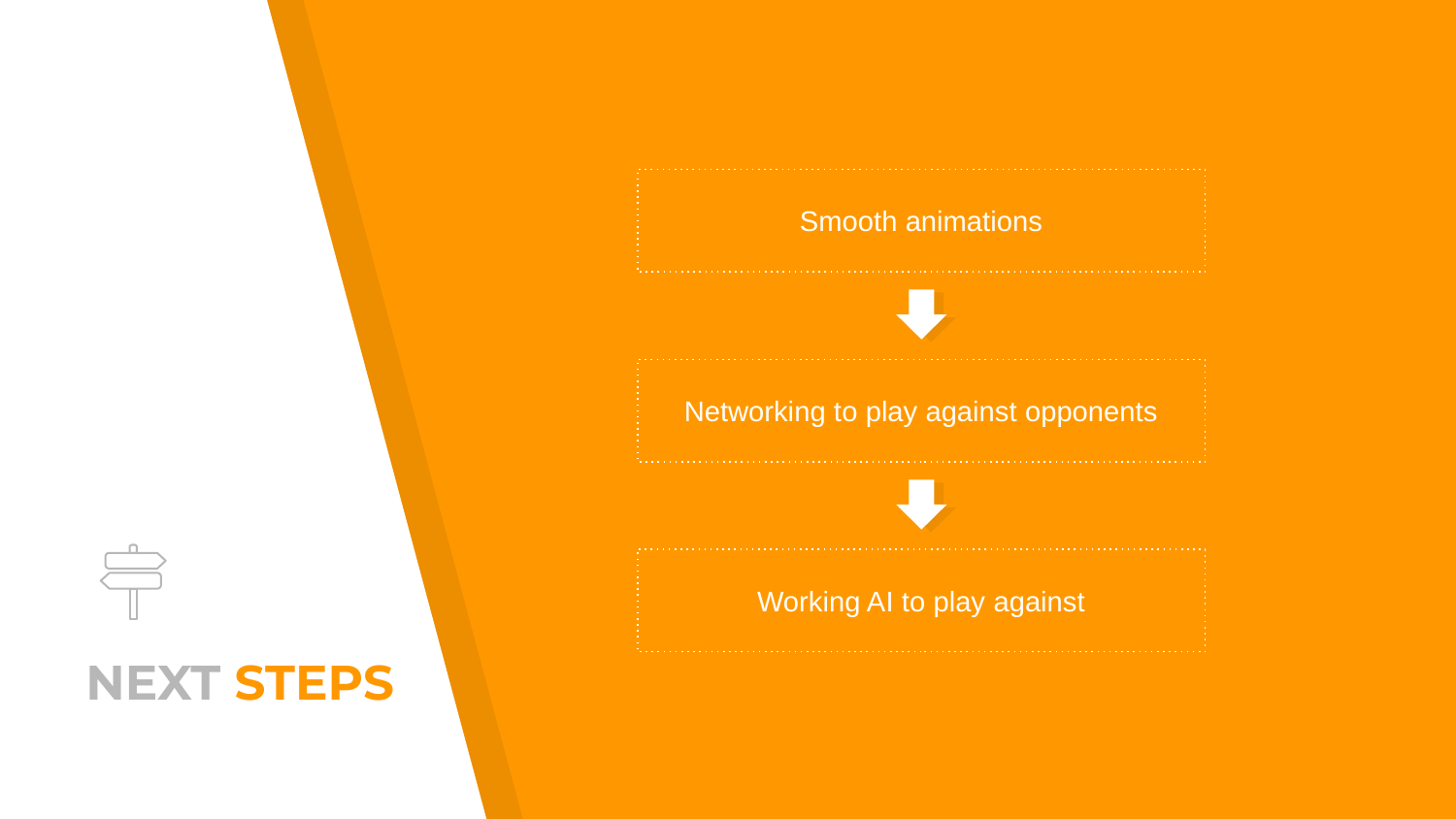

Smooth animations

Networking to play against opponents

Working AI to play against
# NEXT STEPS